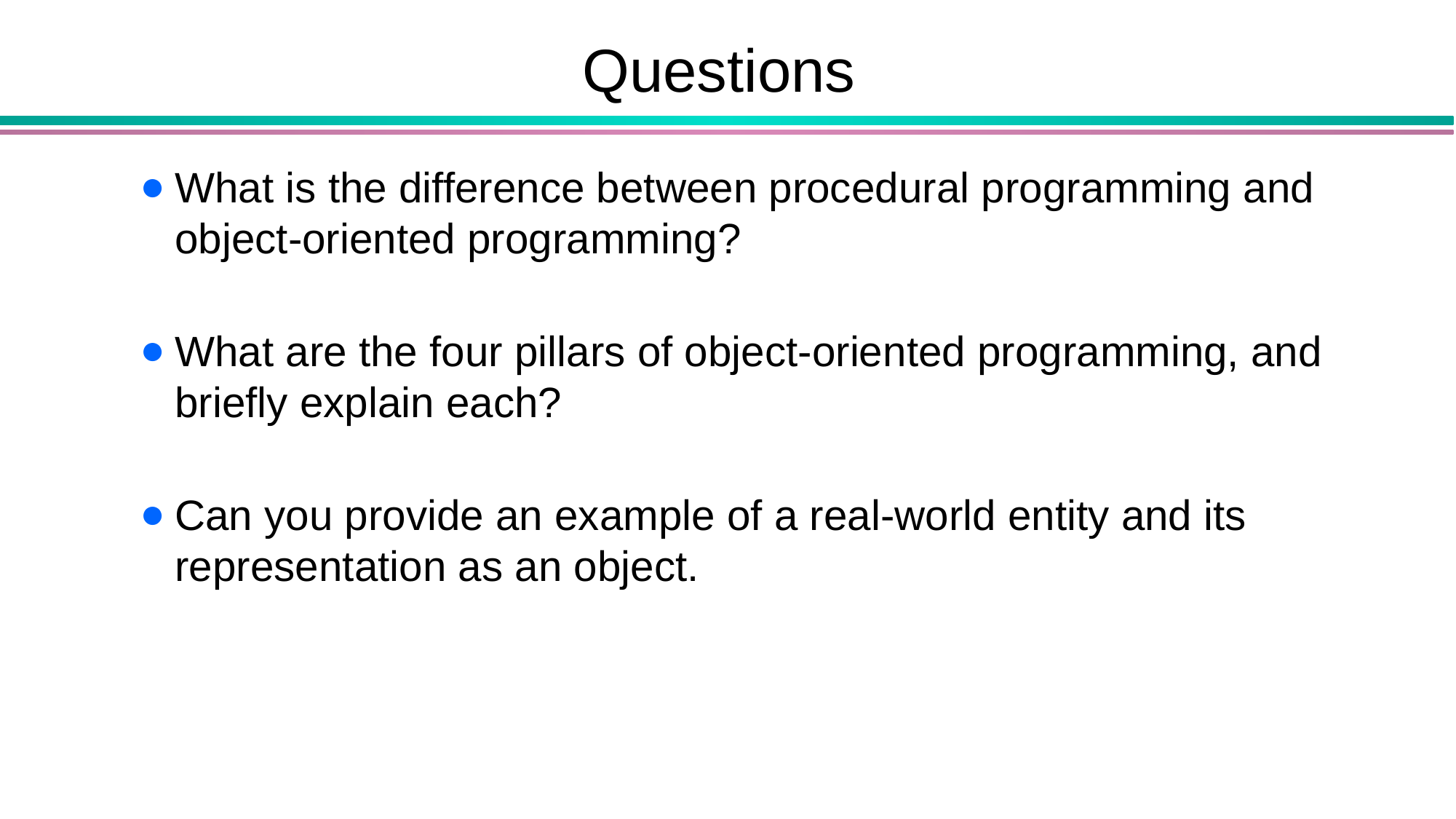

# Questions
What is the difference between procedural programming and object-oriented programming?

What are the four pillars of object-oriented programming, and briefly explain each?

Can you provide an example of a real-world entity and its representation as an object.